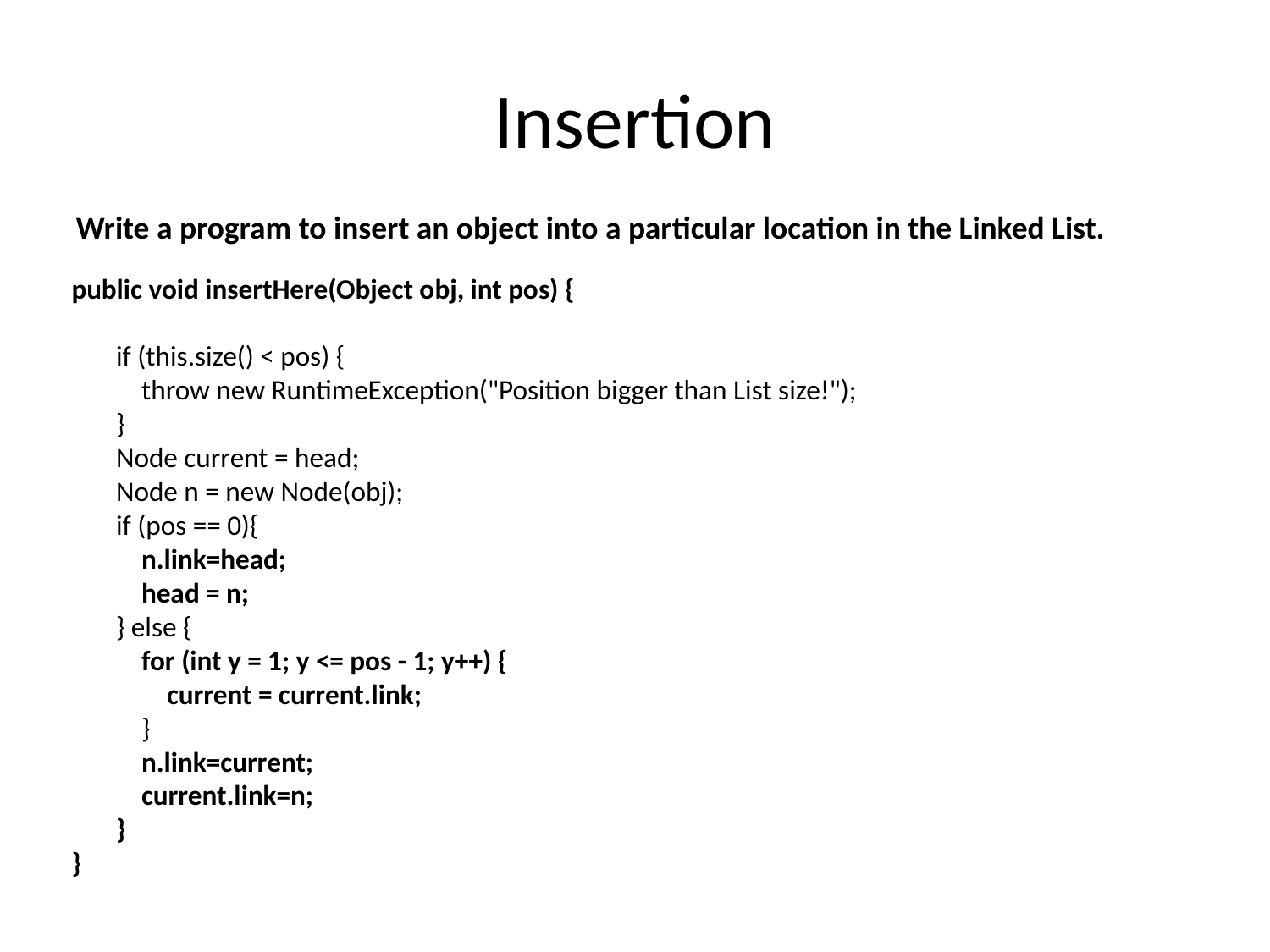

# Insertion
Write a program to insert an object into a particular location in the Linked List.
 public void insertHere(Object obj, int pos) {

        if (this.size() < pos) {
            throw new RuntimeException("Position bigger than List size!");
        }
        Node current = head;
        Node n = new Node(obj);
        if (pos == 0){
            n.link=head;
            head = n;
        } else {
            for (int y = 1; y <= pos - 1; y++) {
                current = current.link;
            }
            n.link=current;
            current.link=n;
        }
 }